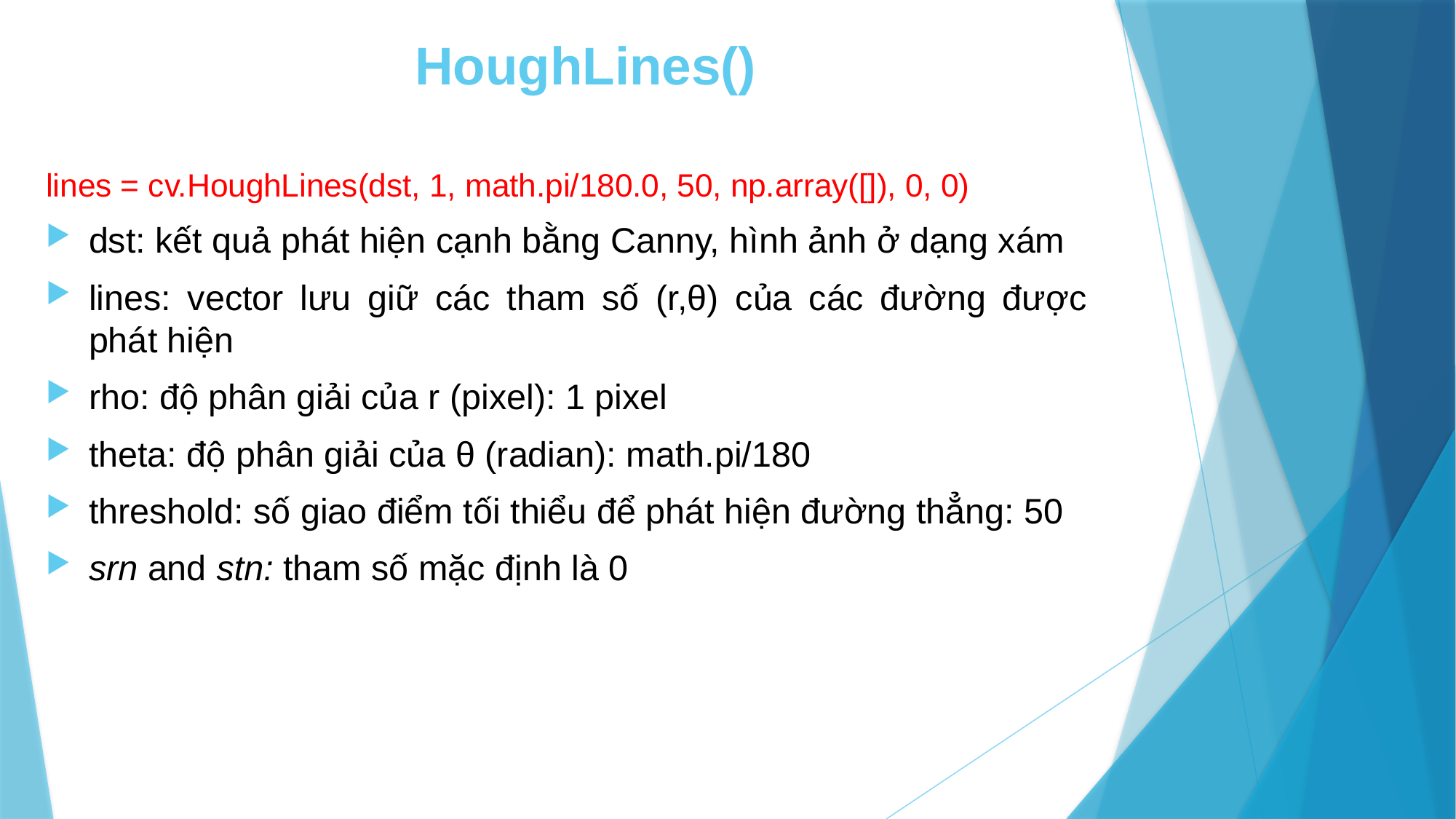

# HoughLines()
lines = cv.HoughLines(dst, 1, math.pi/180.0, 50, np.array([]), 0, 0)
dst: kết quả phát hiện cạnh bằng Canny, hình ảnh ở dạng xám
lines: vector lưu giữ các tham số (r,θ) của các đường được phát hiện
rho: độ phân giải của r (pixel): 1 pixel
theta: độ phân giải của θ (radian): math.pi/180
threshold: số giao điểm tối thiểu để phát hiện đường thẳng: 50
srn and stn: tham số mặc định là 0